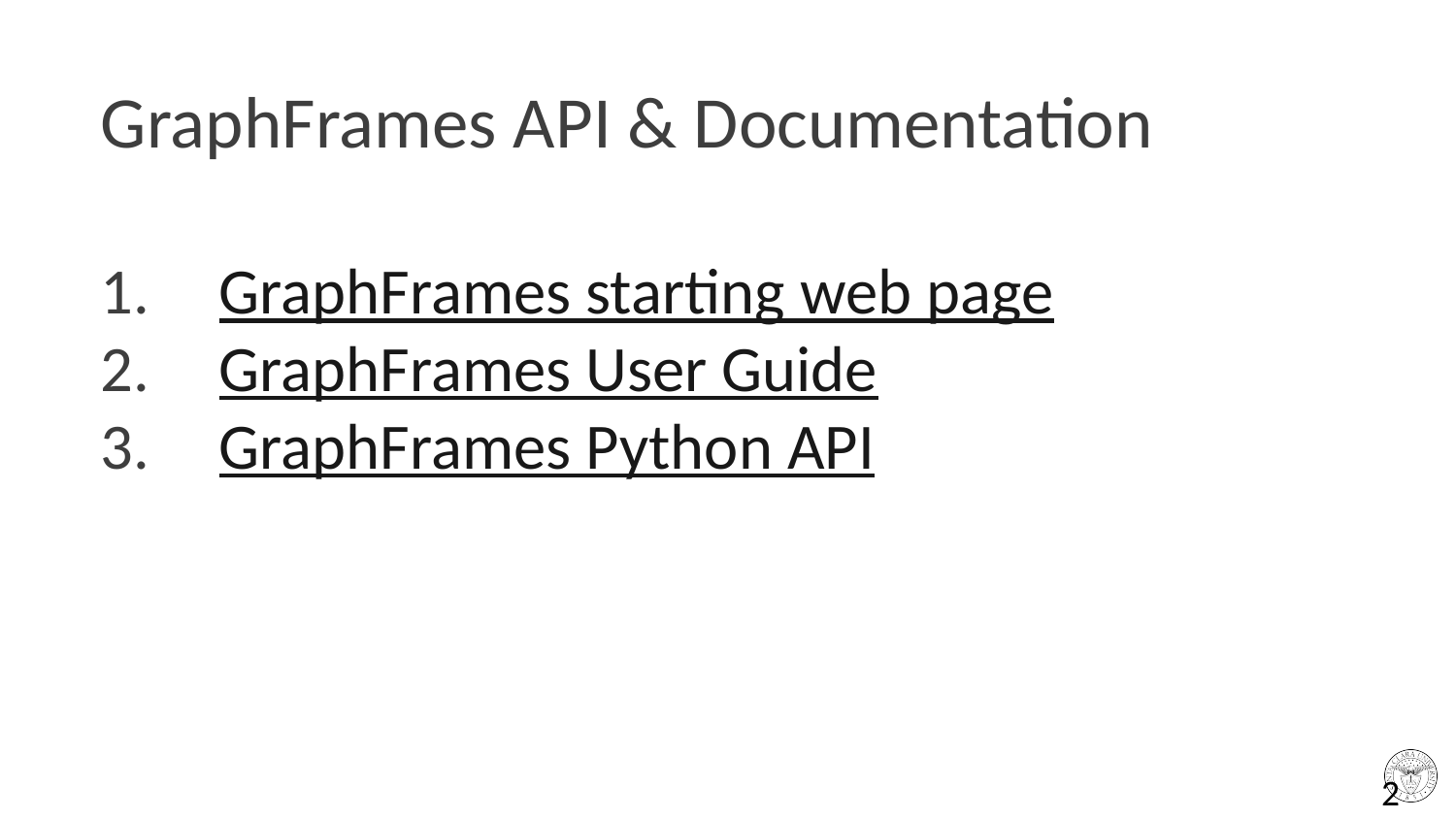

GraphFrames API & Documentation

GraphFrames starting web page
GraphFrames User Guide
GraphFrames Python API

2